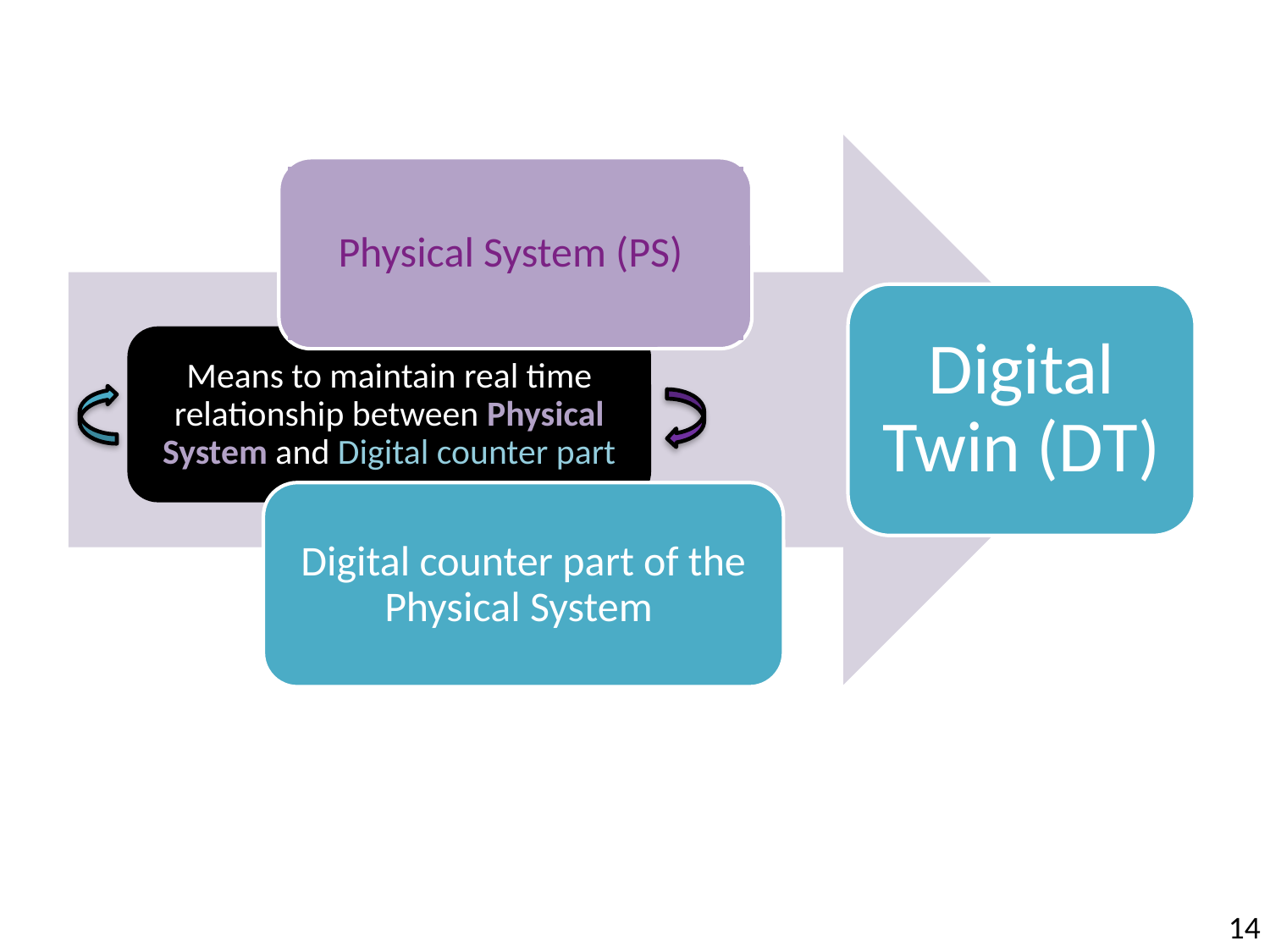

Physical System (PS) ​

Digital Twin​ (DT)

Means to maintain real time relationship between Physical System and Digital counter part​

Digital counter part of the Physical System
14